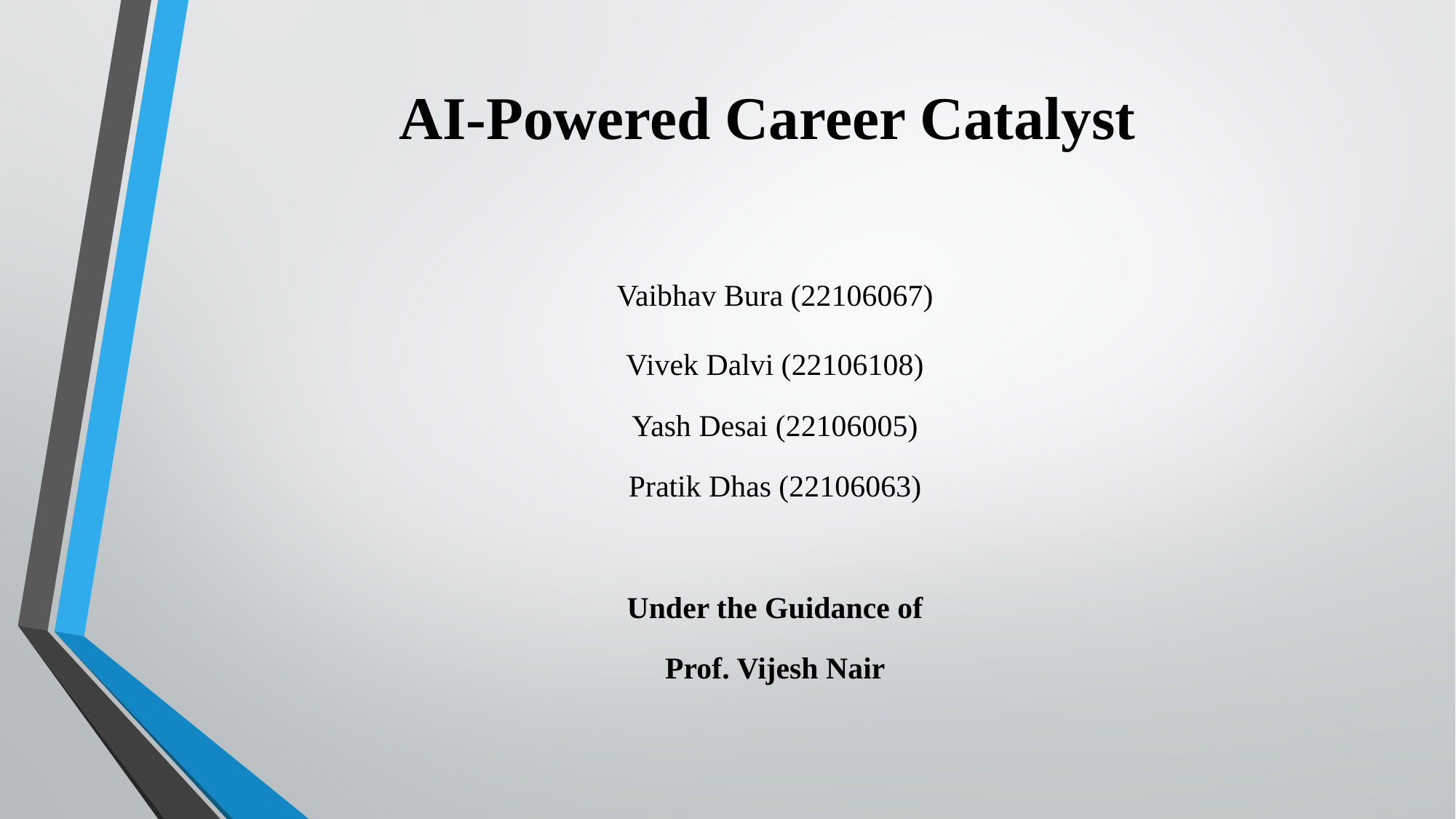

# AI-Powered Career Catalyst

Vaibhav Bura (22106067)
Vivek Dalvi (22106108)
Yash Desai (22106005)
Pratik Dhas (22106063)

Under the Guidance of
Prof. Vijesh Nair